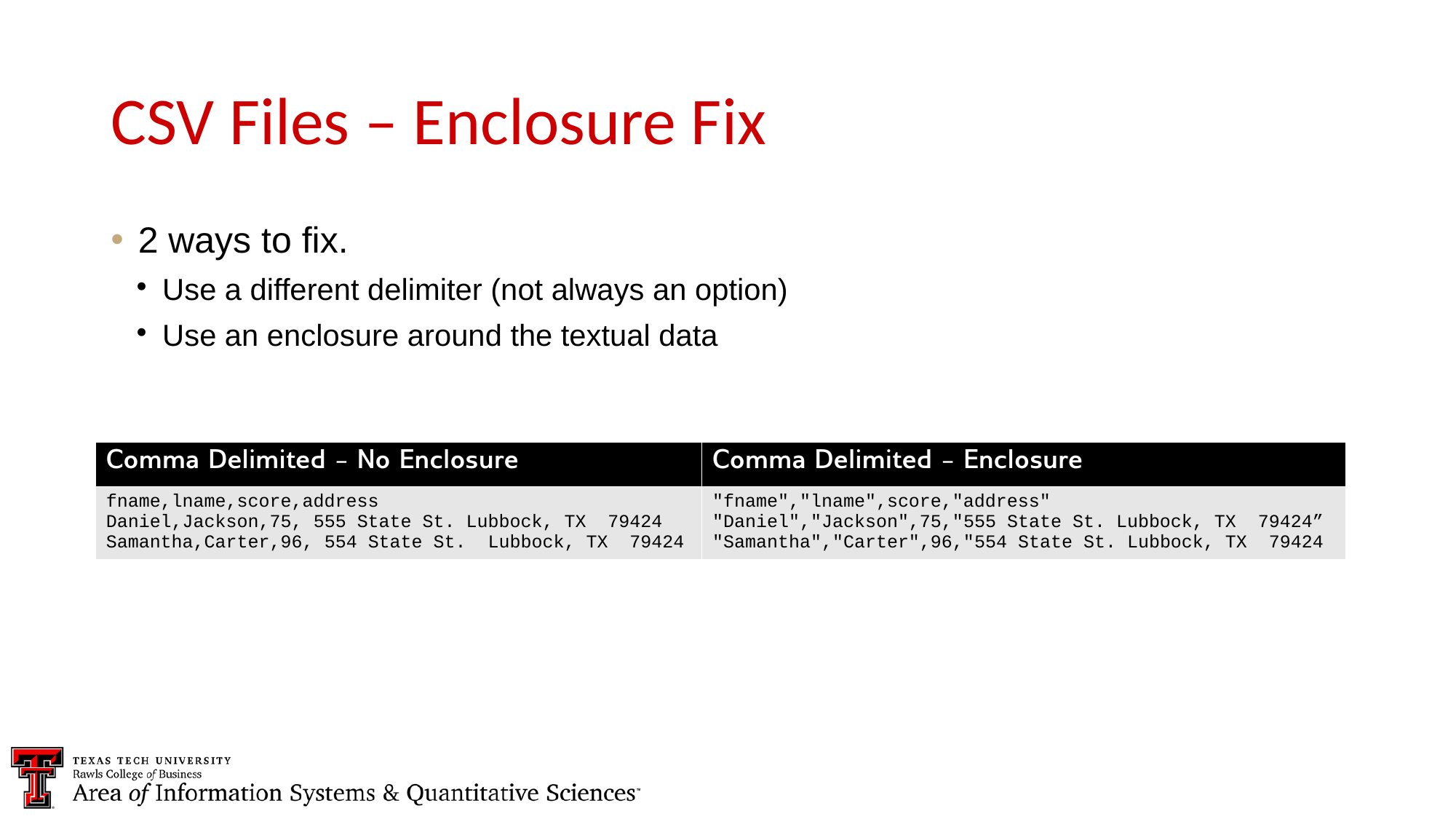

CSV Files – Enclosure Fix
2 ways to fix.
Use a different delimiter (not always an option)
Use an enclosure around the textual data

| Comma Delimited – No Enclosure | Comma Delimited – Enclosure |
| --- | --- |
| fname,lname,score,address Daniel,Jackson,75, 555 State St. Lubbock, TX 79424 Samantha,Carter,96, 554 State St. Lubbock, TX 79424 | "fname","lname",score,"address" "Daniel","Jackson",75,"555 State St. Lubbock, TX 79424” "Samantha","Carter",96,"554 State St. Lubbock, TX 79424 |